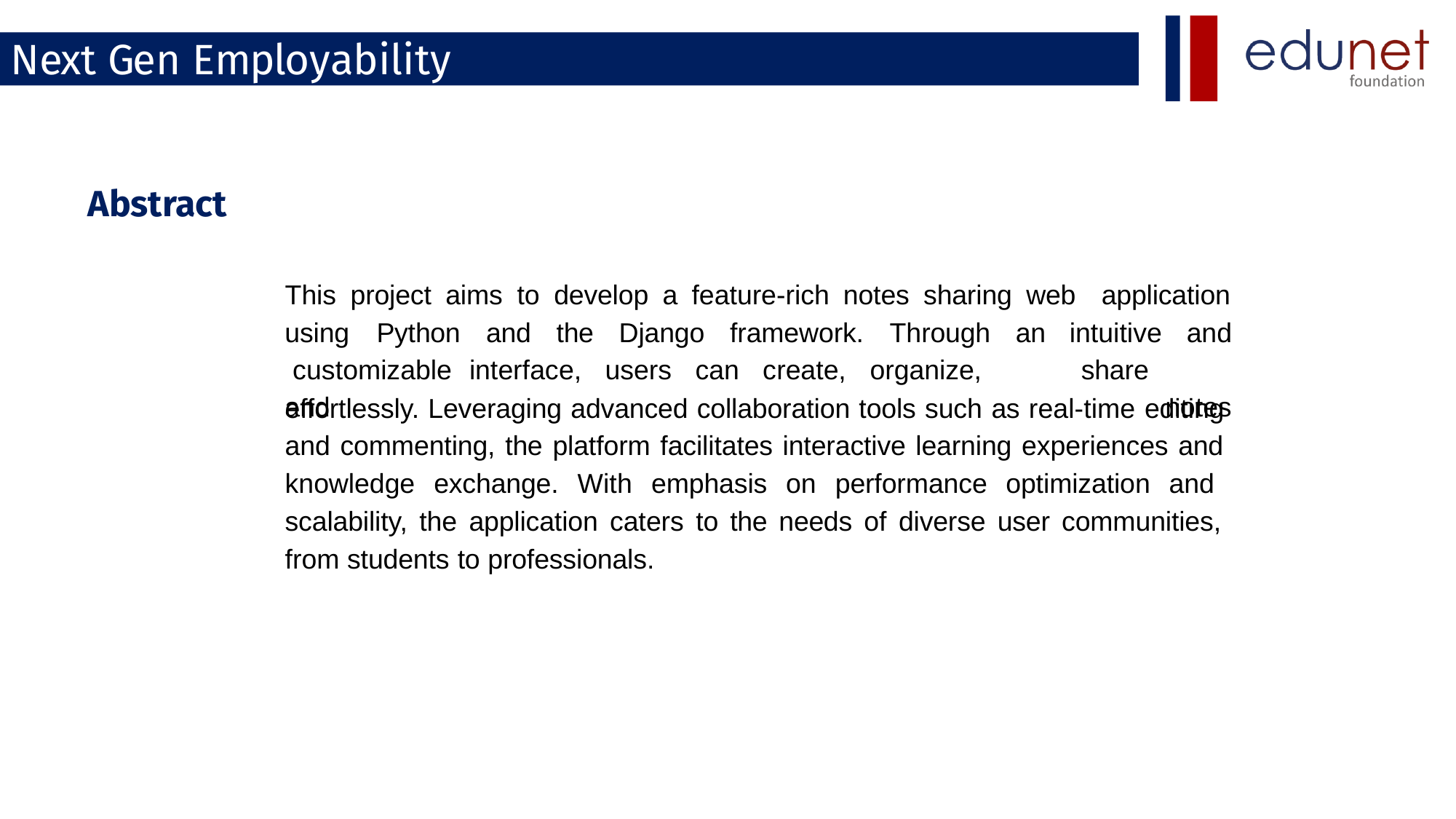

# Next Gen Employability Program
Abstract
This project aims to develop a feature-rich notes sharing web
application
using	Python		and	the		Django	framework.		Through		an  customizable	interface,	users	can	create,	organize,	and
intuitive  share
and  notes
effortlessly. Leveraging advanced collaboration tools such as real-time editing  and commenting, the platform facilitates interactive learning experiences and  knowledge exchange. With emphasis on performance optimization and  scalability, the application caters to the needs of diverse user communities,  from students to professionals.